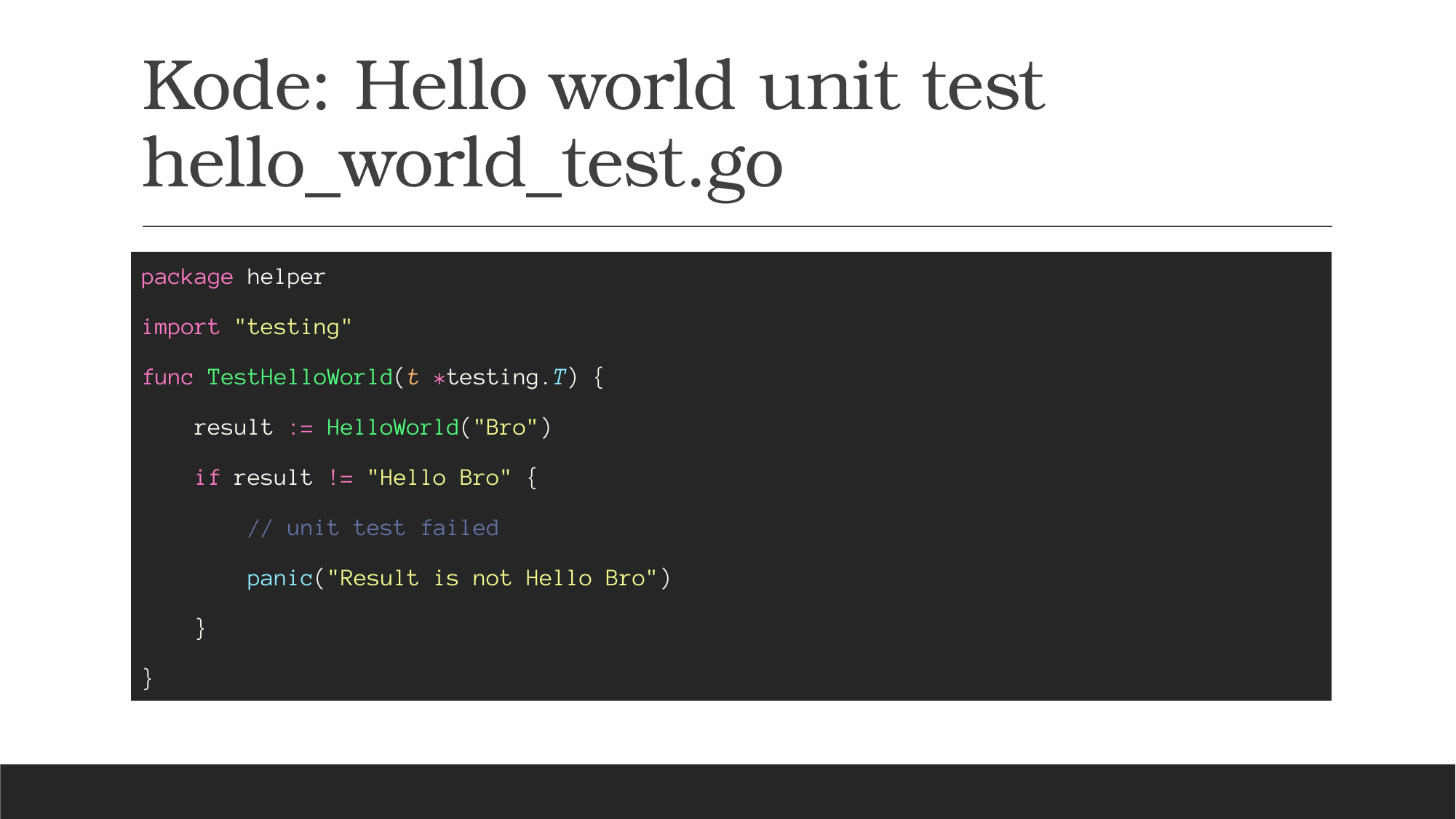

# Kode: Hello world unit test hello_world_test.go
package helper
import "testing"
func TestHelloWorld(t *testing.T) {
    result := HelloWorld("Bro")
    if result != "Hello Bro" {
        // unit test failed
        panic("Result is not Hello Bro")
    }
}